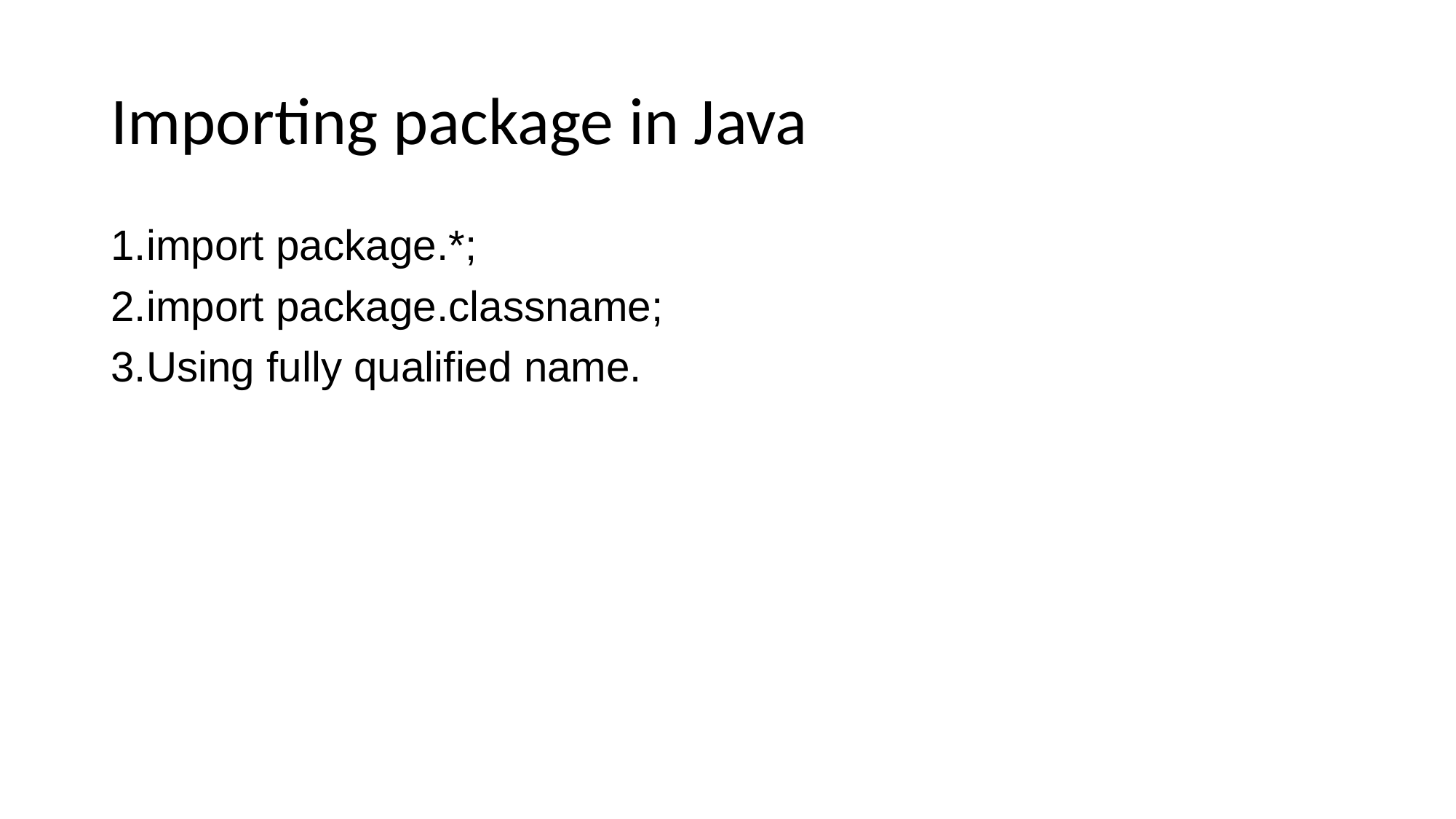

# Importing package in Java
import package.*;
import package.classname;
Using fully qualified name.